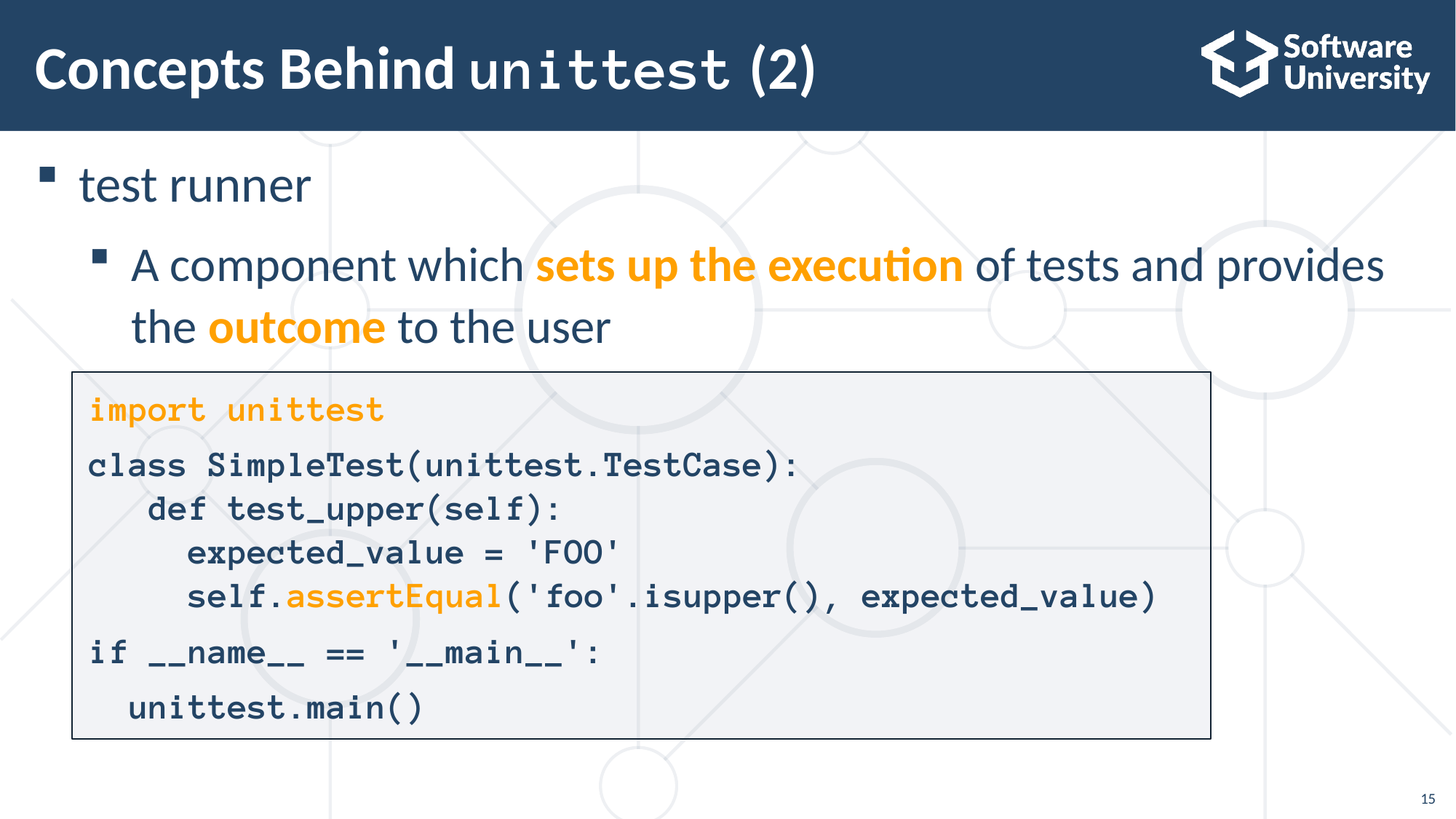

# Concepts Behind unittest (2)
test runner
A component which sets up the execution of tests and provides the outcome to the user
import unittest
class SimpleTest(unittest.TestCase):
   def test_upper(self):
     expected_value = 'FOO'
     self.assertEqual('foo'.isupper(), expected_value)
if __name__ == '__main__':
  unittest.main()
15